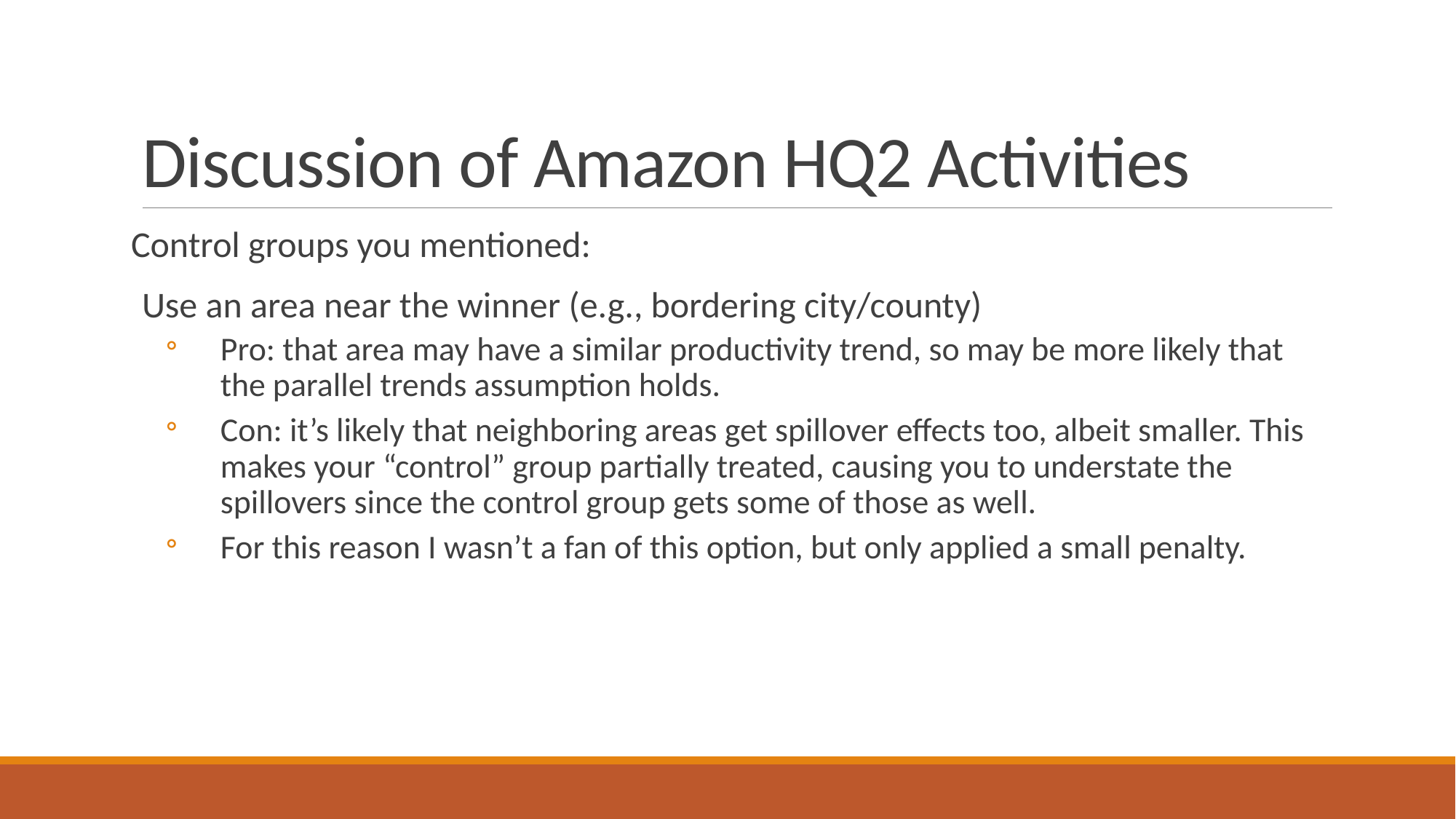

# Discussion of Amazon HQ2 Activities
Control groups you mentioned:
Use an area near the winner (e.g., bordering city/county)
Pro: that area may have a similar productivity trend, so may be more likely that the parallel trends assumption holds.
Con: it’s likely that neighboring areas get spillover effects too, albeit smaller. This makes your “control” group partially treated, causing you to understate the spillovers since the control group gets some of those as well.
For this reason I wasn’t a fan of this option, but only applied a small penalty.